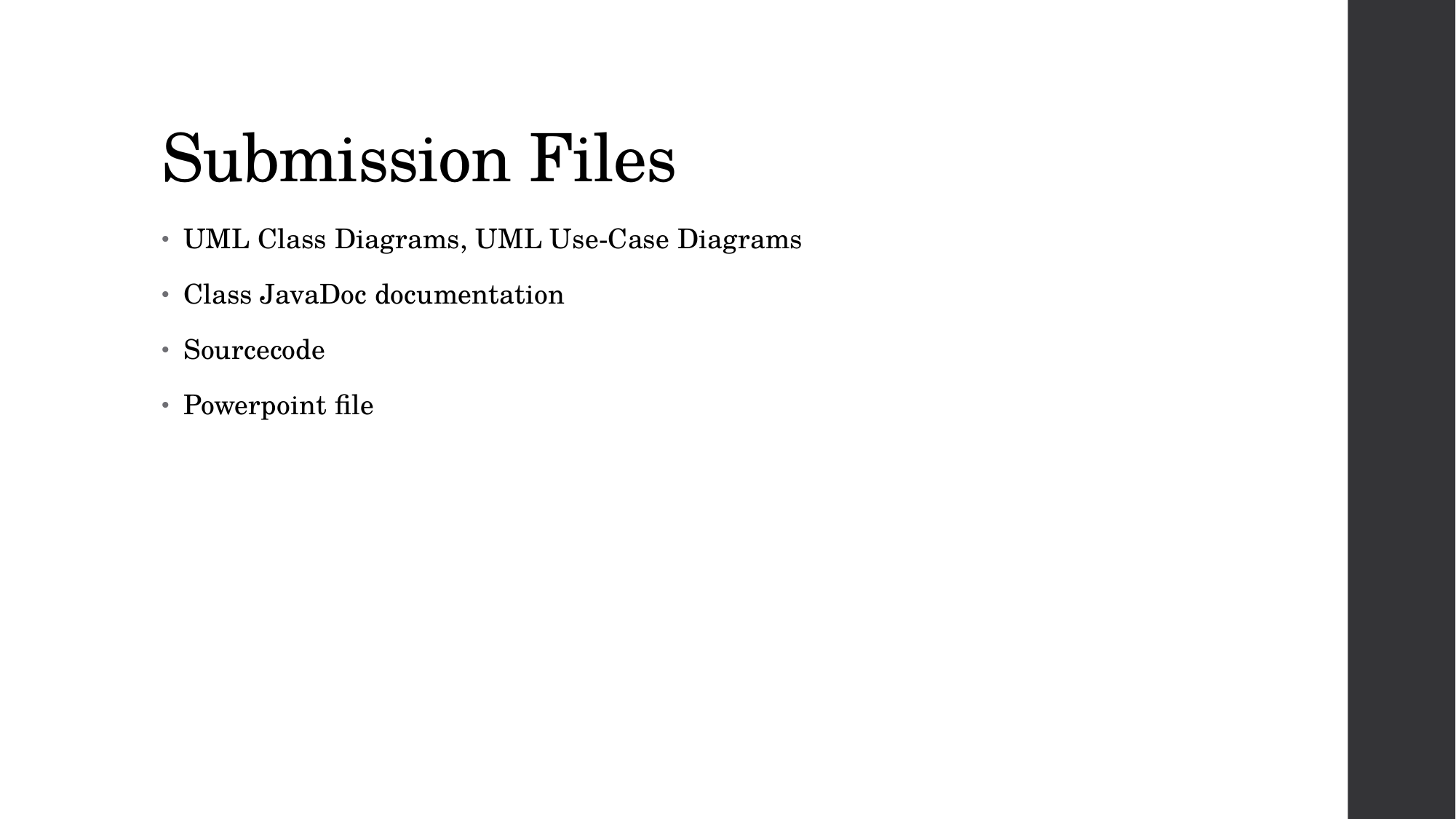

# Submission Files
UML Class Diagrams, UML Use-Case Diagrams
Class JavaDoc documentation
Sourcecode
Powerpoint file